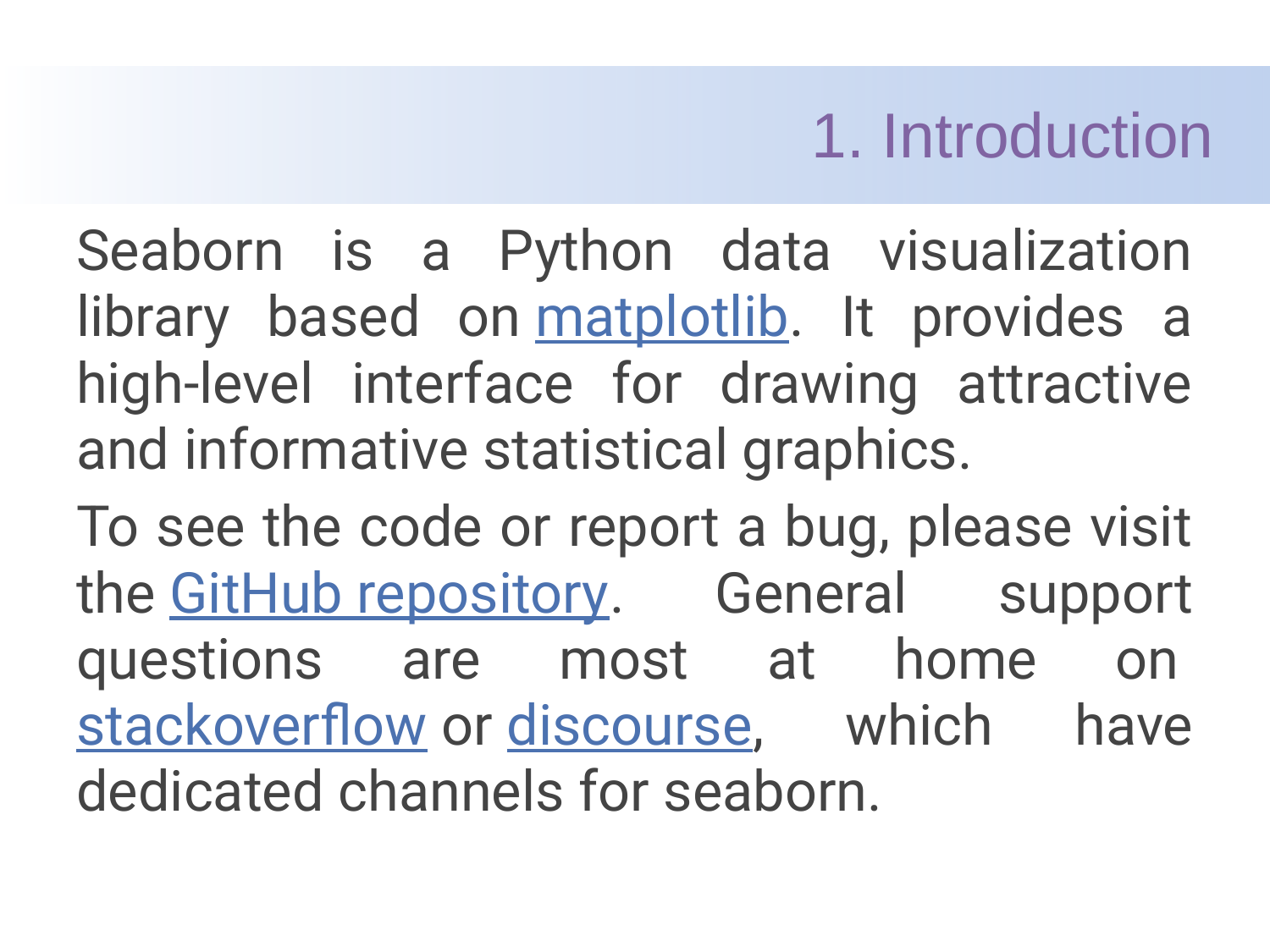

1. Introduction
Seaborn is a Python data visualization library based on matplotlib. It provides a high-level interface for drawing attractive and informative statistical graphics.
To see the code or report a bug, please visit the GitHub repository. General support questions are most at home on stackoverflow or discourse, which have dedicated channels for seaborn.